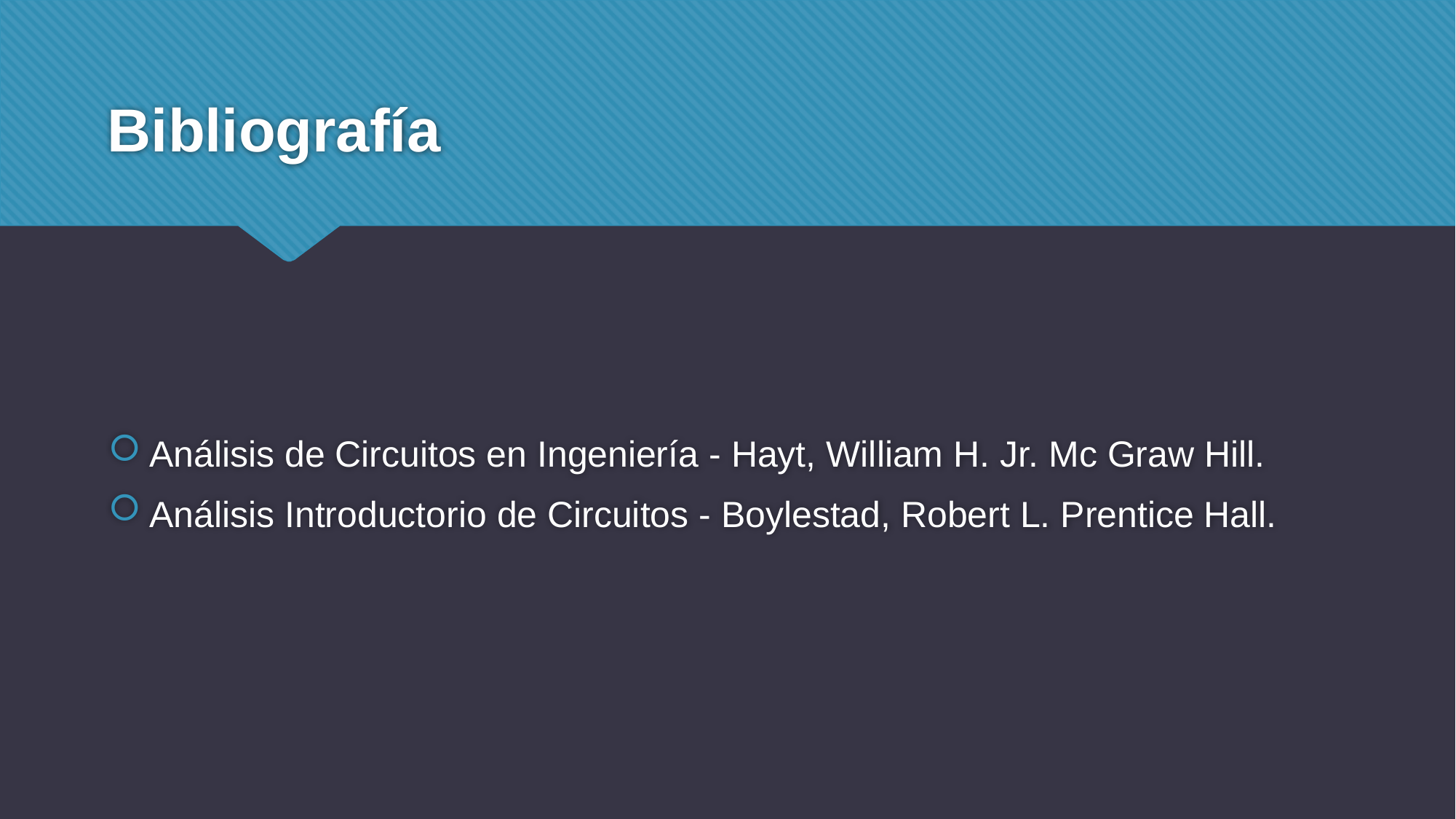

# Bibliografía
Análisis de Circuitos en Ingeniería - Hayt, William H. Jr. Mc Graw Hill.
Análisis Introductorio de Circuitos - Boylestad, Robert L. Prentice Hall.